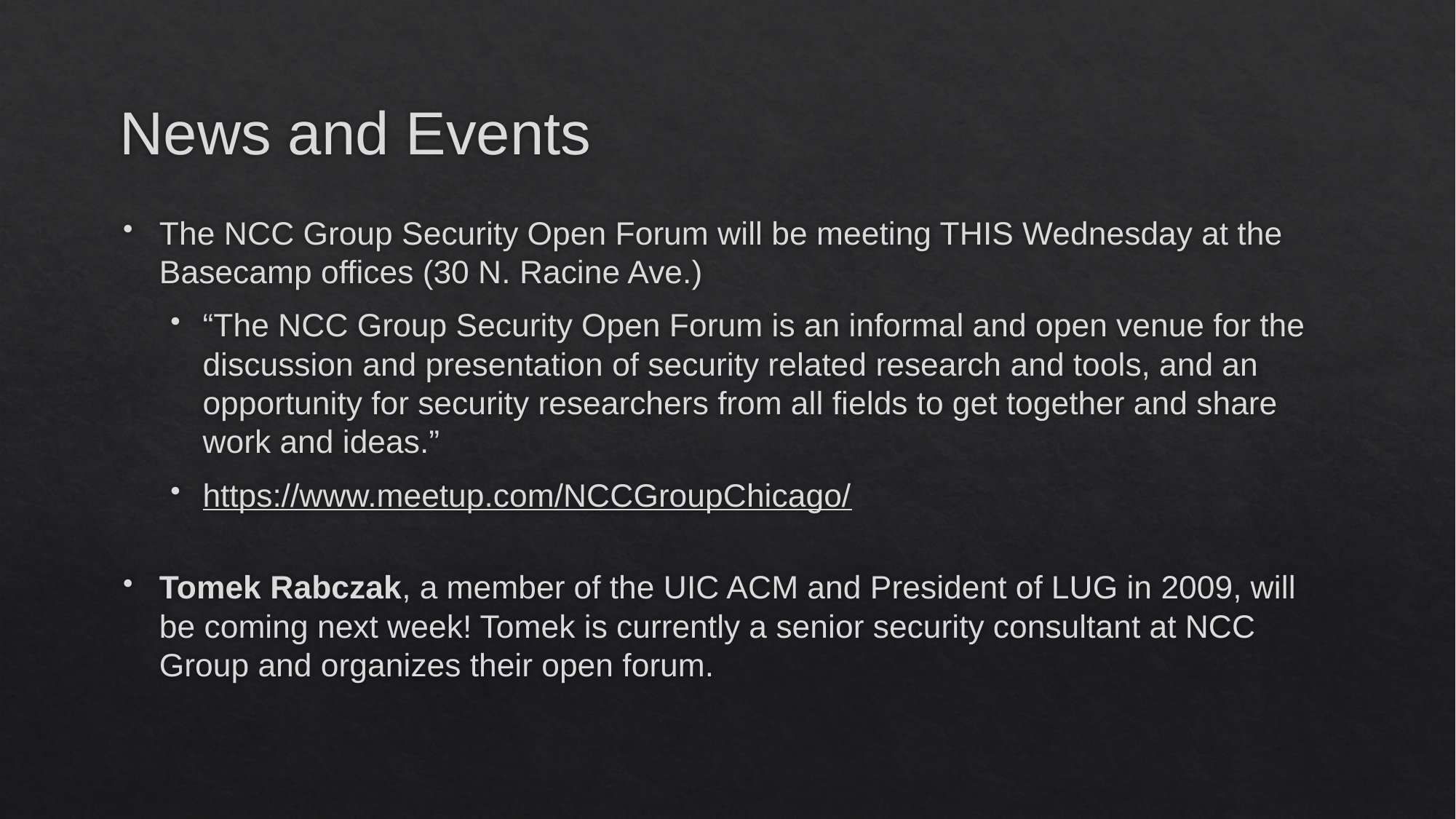

# News and Events
The NCC Group Security Open Forum will be meeting THIS Wednesday at the Basecamp offices (30 N. Racine Ave.)
“The NCC Group Security Open Forum is an informal and open venue for the discussion and presentation of security related research and tools, and an opportunity for security researchers from all fields to get together and share work and ideas.”
https://www.meetup.com/NCCGroupChicago/
Tomek Rabczak, a member of the UIC ACM and President of LUG in 2009, will be coming next week! Tomek is currently a senior security consultant at NCC Group and organizes their open forum.